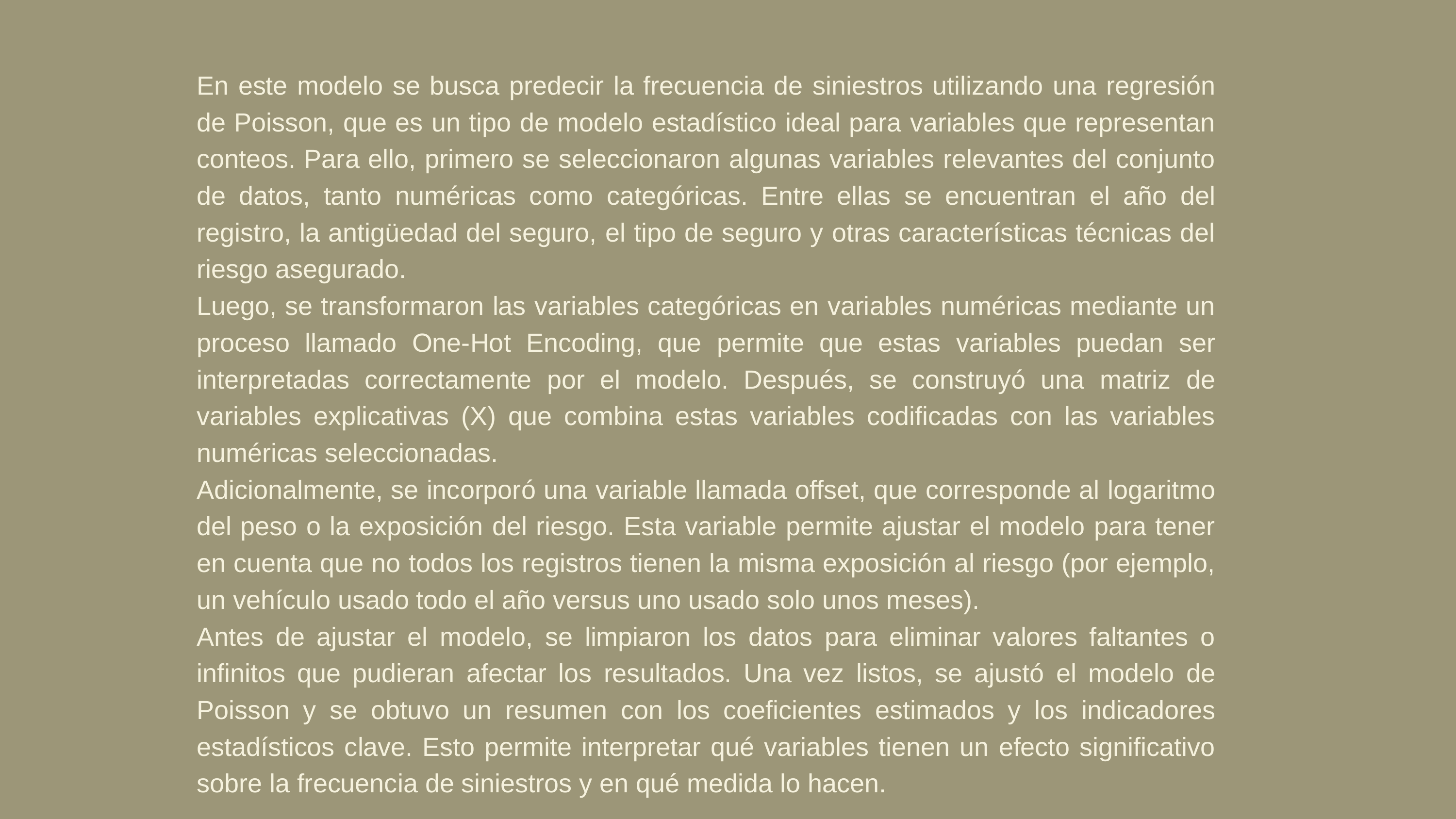

En este modelo se busca predecir la frecuencia de siniestros utilizando una regresión de Poisson, que es un tipo de modelo estadístico ideal para variables que representan conteos. Para ello, primero se seleccionaron algunas variables relevantes del conjunto de datos, tanto numéricas como categóricas. Entre ellas se encuentran el año del registro, la antigüedad del seguro, el tipo de seguro y otras características técnicas del riesgo asegurado.
Luego, se transformaron las variables categóricas en variables numéricas mediante un proceso llamado One-Hot Encoding, que permite que estas variables puedan ser interpretadas correctamente por el modelo. Después, se construyó una matriz de variables explicativas (X) que combina estas variables codificadas con las variables numéricas seleccionadas.
Adicionalmente, se incorporó una variable llamada offset, que corresponde al logaritmo del peso o la exposición del riesgo. Esta variable permite ajustar el modelo para tener en cuenta que no todos los registros tienen la misma exposición al riesgo (por ejemplo, un vehículo usado todo el año versus uno usado solo unos meses).
Antes de ajustar el modelo, se limpiaron los datos para eliminar valores faltantes o infinitos que pudieran afectar los resultados. Una vez listos, se ajustó el modelo de Poisson y se obtuvo un resumen con los coeficientes estimados y los indicadores estadísticos clave. Esto permite interpretar qué variables tienen un efecto significativo sobre la frecuencia de siniestros y en qué medida lo hacen.